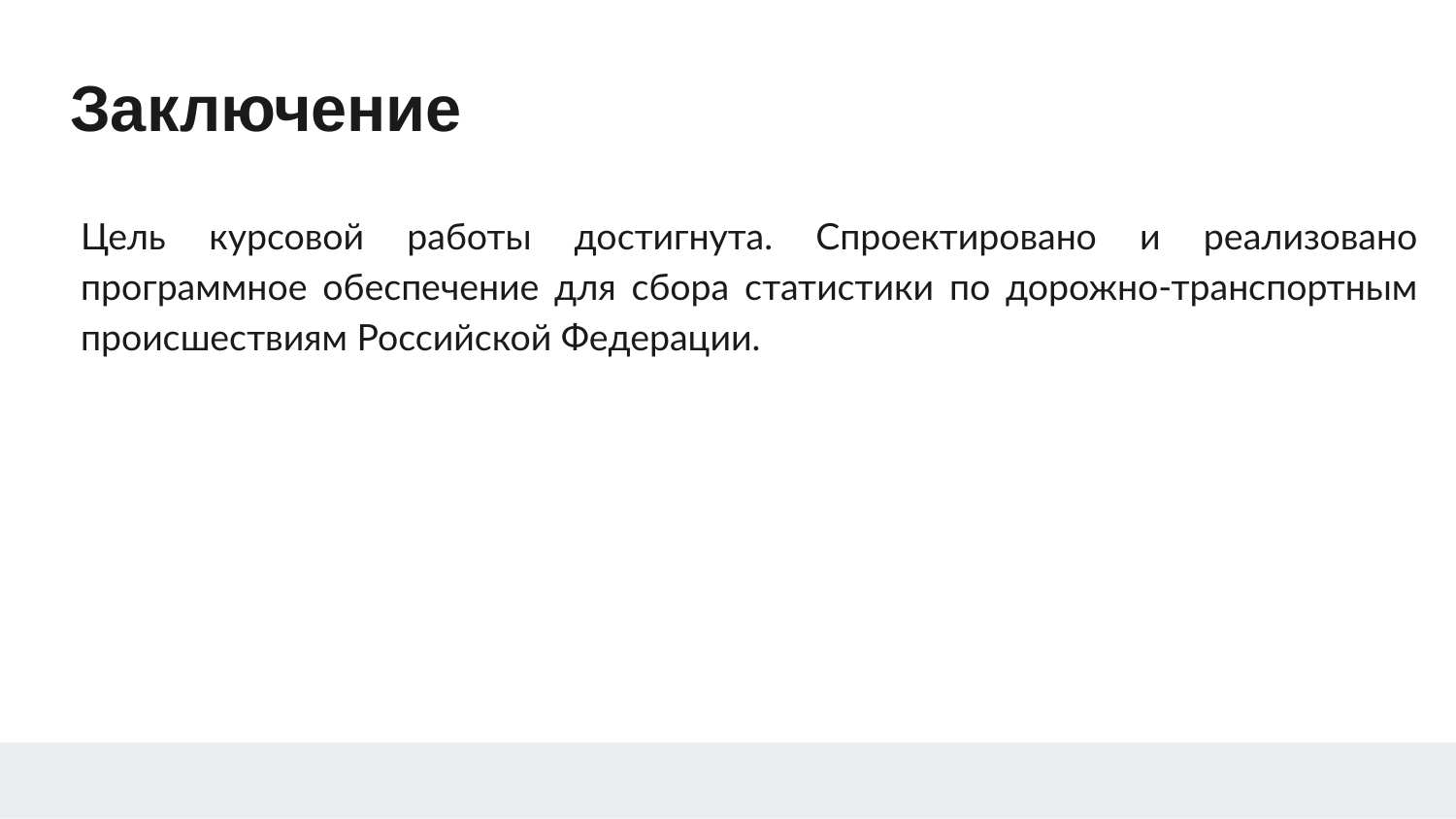

# Заключение
Цель курсовой работы достигнута. Спроектировано и реализовано программное обеспечение для сбора статистики по дорожно-транспортным происшествиям Российской Федерации.